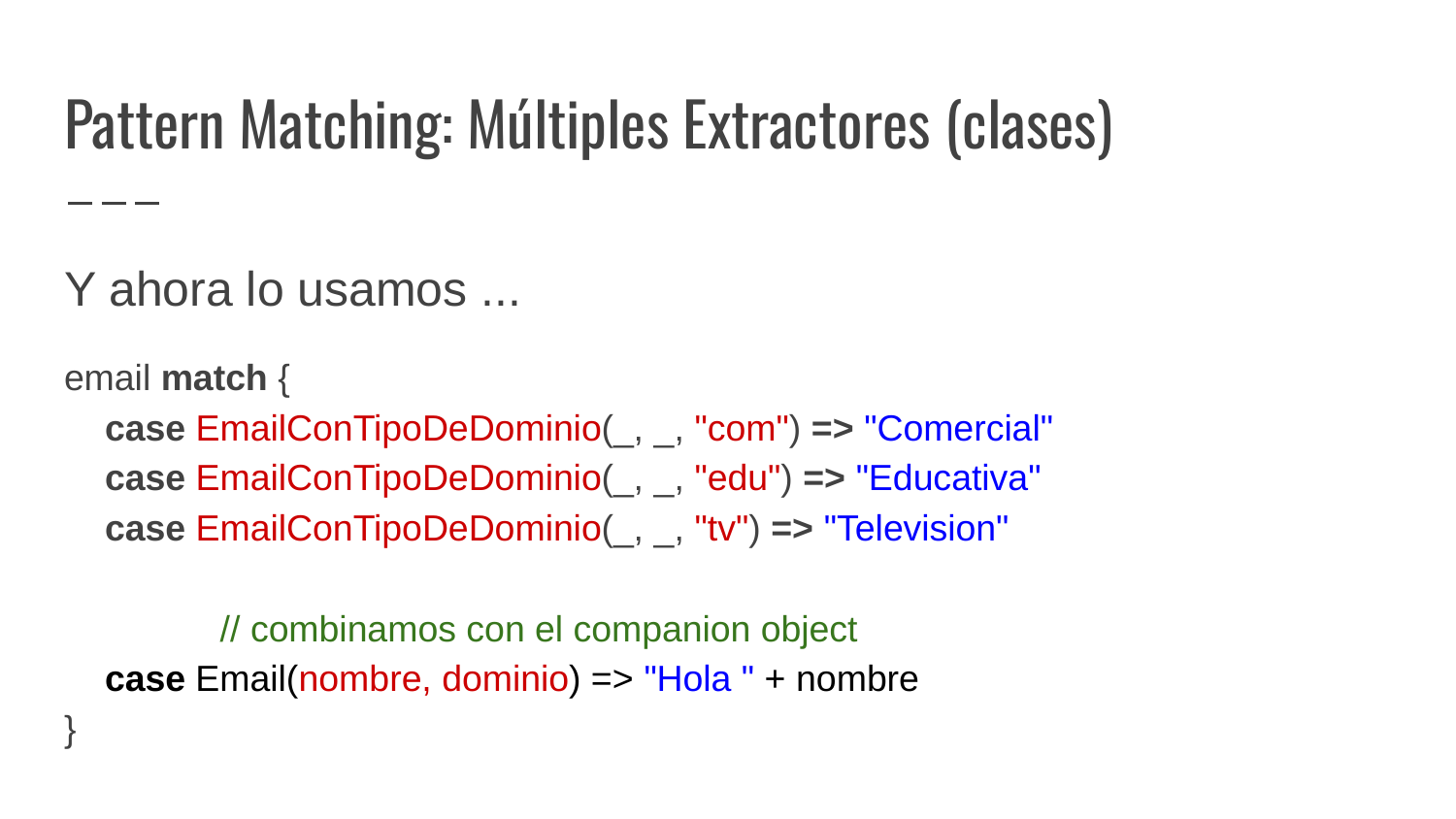

# Pattern Matching: Múltiples Extractores (clases)
Y ahora lo usamos ...
email match {
    case EmailConTipoDeDominio(_, _, "com") => "Comercial"
    case EmailConTipoDeDominio(_, _, "edu") => "Educativa"
    case EmailConTipoDeDominio(_, _, "tv") => "Television"

	 // combinamos con el companion object
    case Email(nombre, dominio) => "Hola " + nombre
}